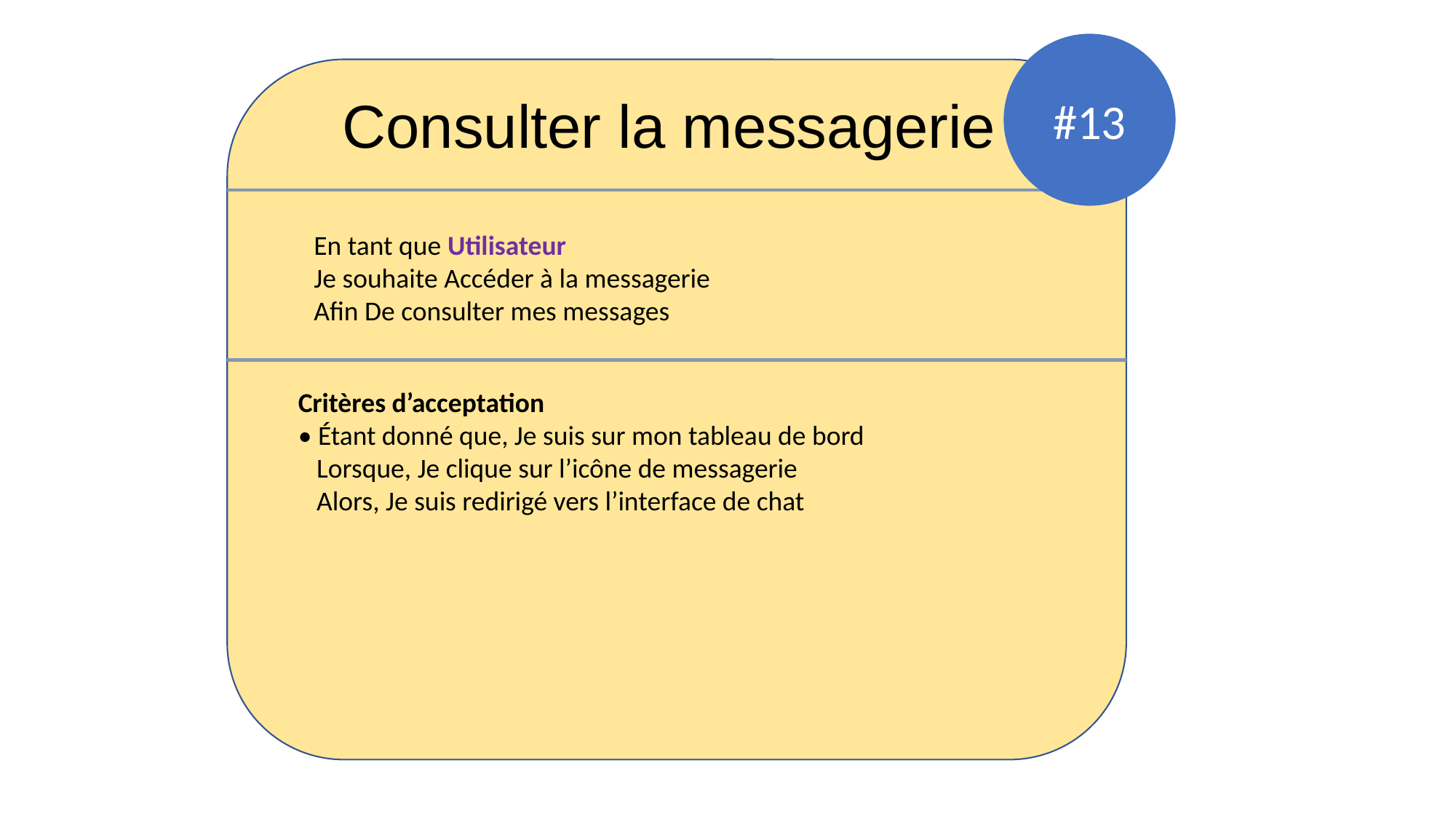

#13

Consulter la messagerie
En tant que Utilisateur
Je souhaite Accéder à la messagerie
Afin De consulter mes messages
Critères d’acceptation
• Étant donné que, Je suis sur mon tableau de bord
   Lorsque, Je clique sur l’icône de messagerie
   Alors, Je suis redirigé vers l’interface de chat